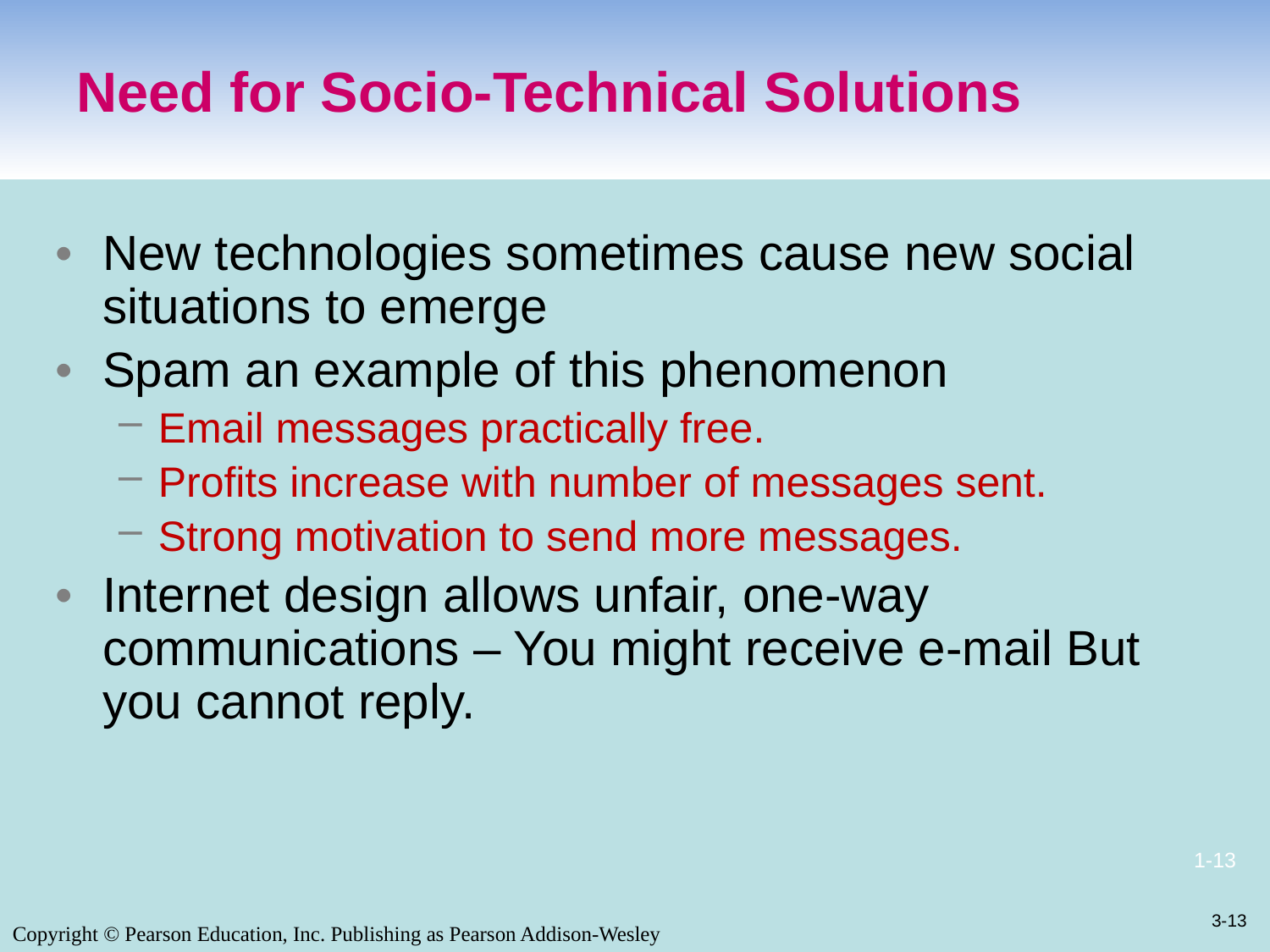

# Need for Socio-Technical Solutions
New technologies sometimes cause new social situations to emerge
Spam an example of this phenomenon
Email messages practically free.
Profits increase with number of messages sent.
Strong motivation to send more messages.
Internet design allows unfair, one-way communications – You might receive e-mail But you cannot reply.

3-13